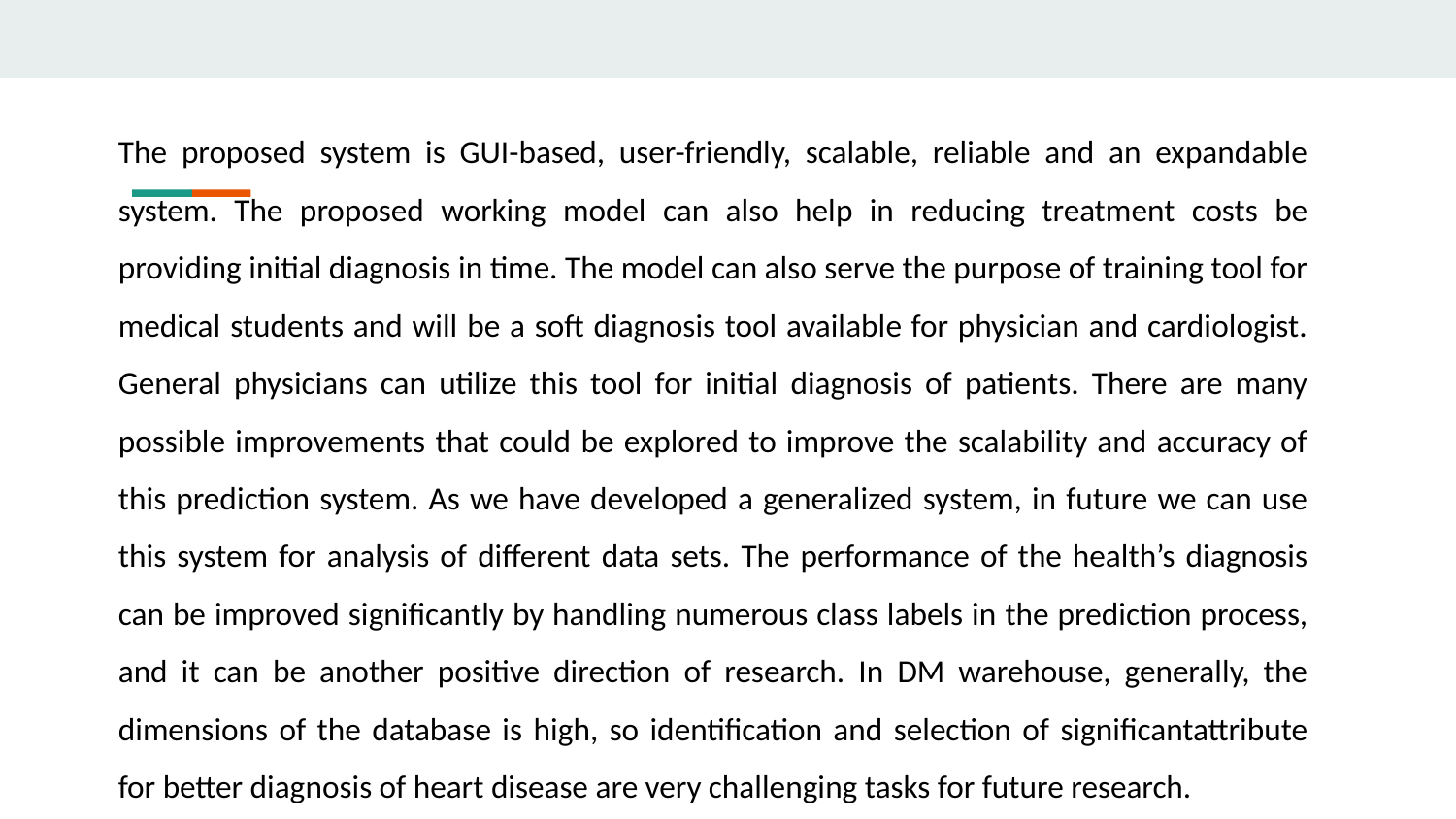

The proposed system is GUI-based, user-friendly, scalable, reliable and an expandable system. The proposed working model can also help in reducing treatment costs be providing initial diagnosis in time. The model can also serve the purpose of training tool for medical students and will be a soft diagnosis tool available for physician and cardiologist. General physicians can utilize this tool for initial diagnosis of patients. There are many possible improvements that could be explored to improve the scalability and accuracy of this prediction system. As we have developed a generalized system, in future we can use this system for analysis of different data sets. The performance of the health’s diagnosis can be improved significantly by handling numerous class labels in the prediction process, and it can be another positive direction of research. In DM warehouse, generally, the dimensions of the database is high, so identification and selection of significantattribute for better diagnosis of heart disease are very challenging tasks for future research.